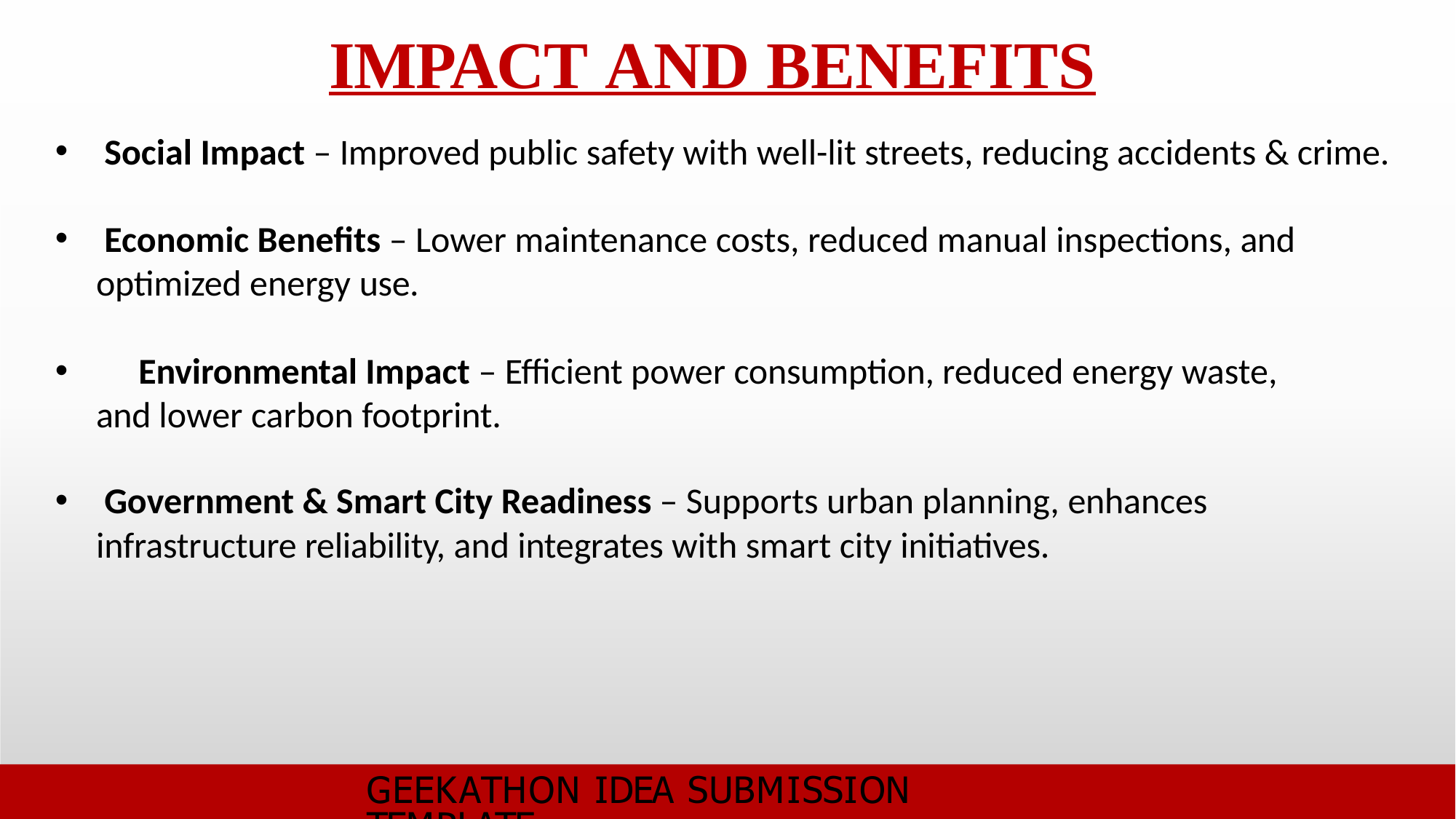

# IMPACT AND BENEFITS
Social Impact – Improved public safety with well-lit streets, reducing accidents & crime.
Economic Benefits – Lower maintenance costs, reduced manual inspections, and
optimized energy use.

	Environmental Impact – Efficient power consumption, reduced energy waste, and lower carbon footprint.
Government & Smart City Readiness – Supports urban planning, enhances
infrastructure reliability, and integrates with smart city initiatives.

GEEKATHON IDEA SUBMISSION TEMPLATE